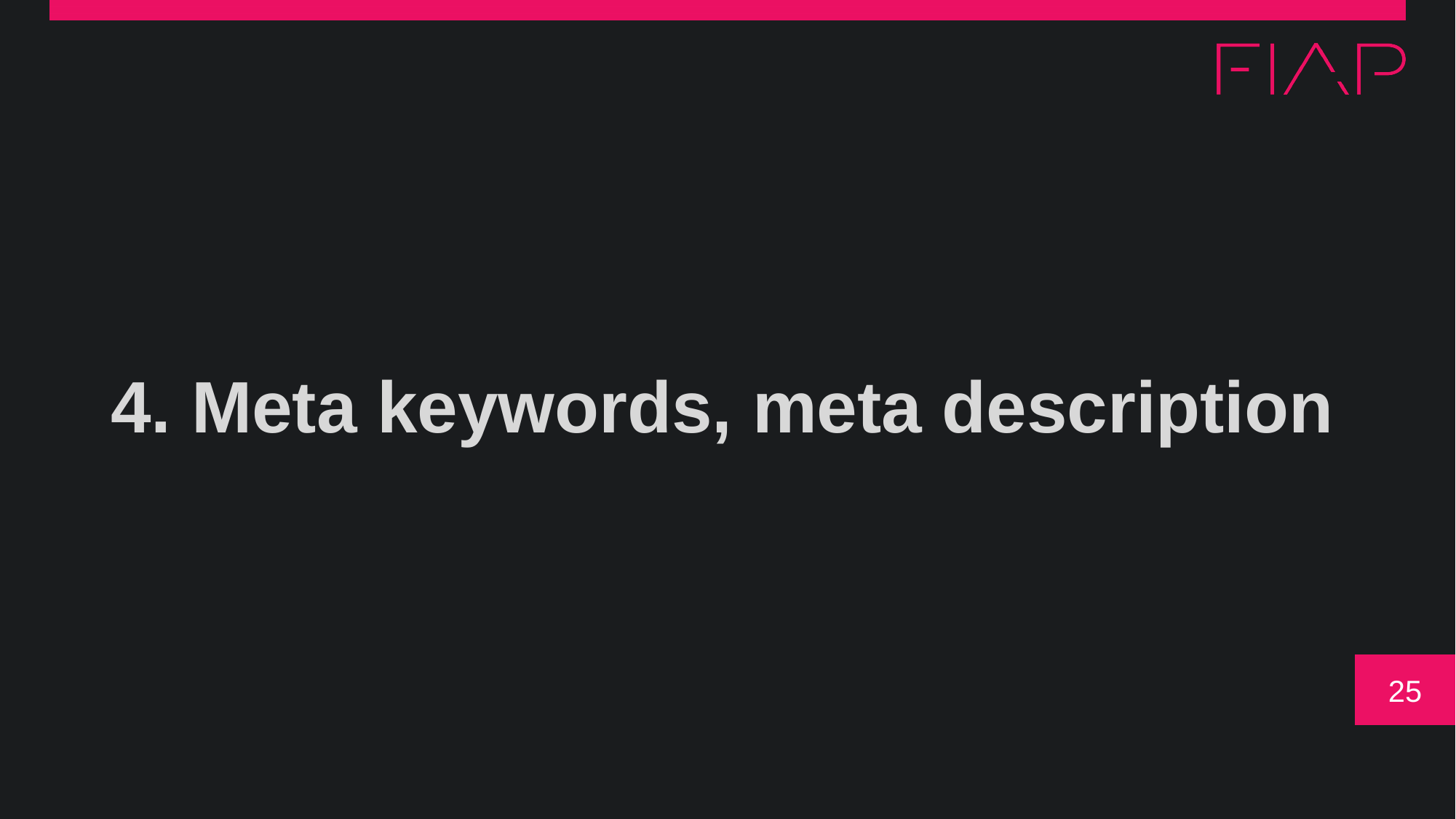

# 4. Meta keywords, meta description
25